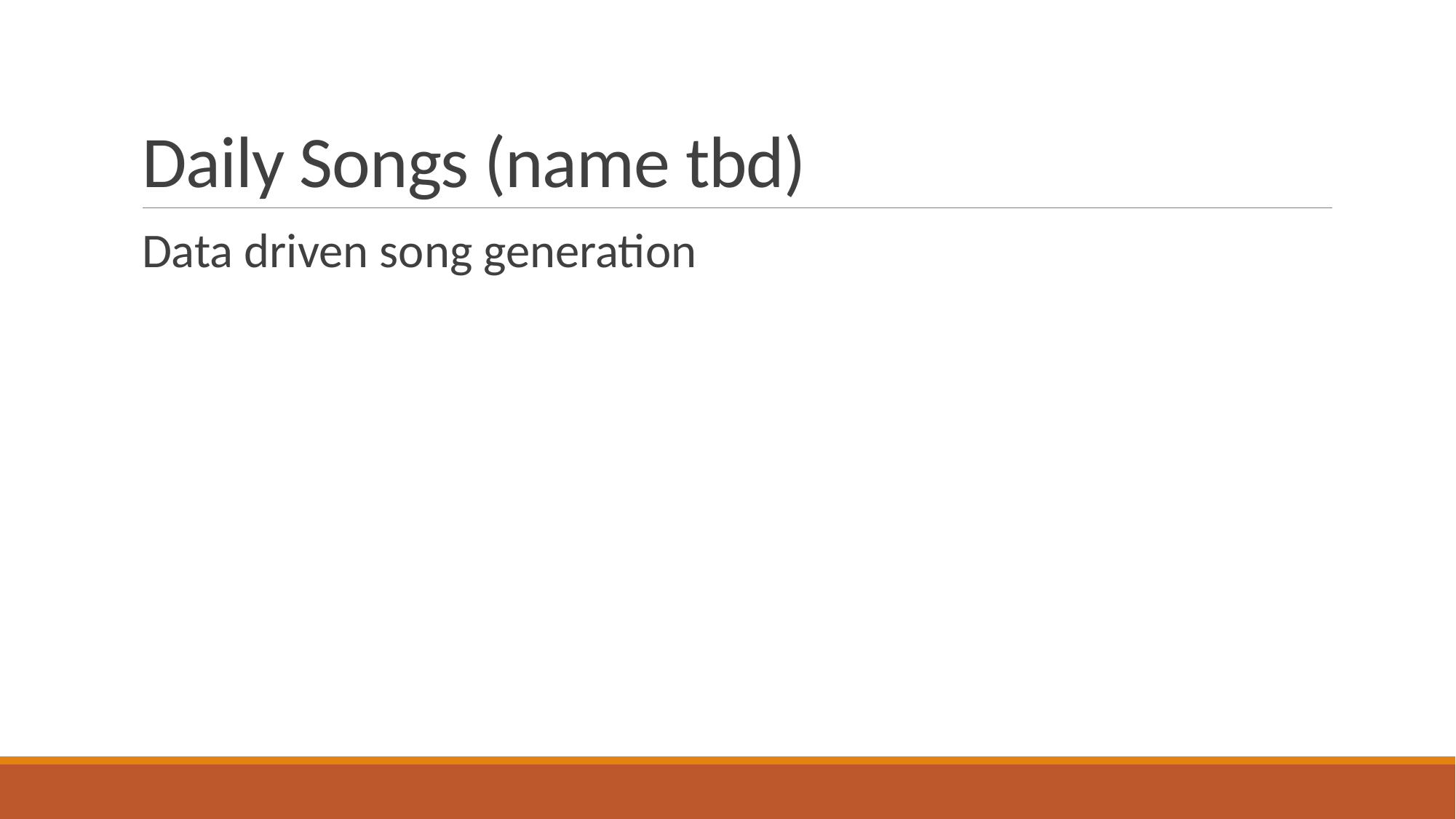

# Daily Songs (name tbd)
Data driven song generation